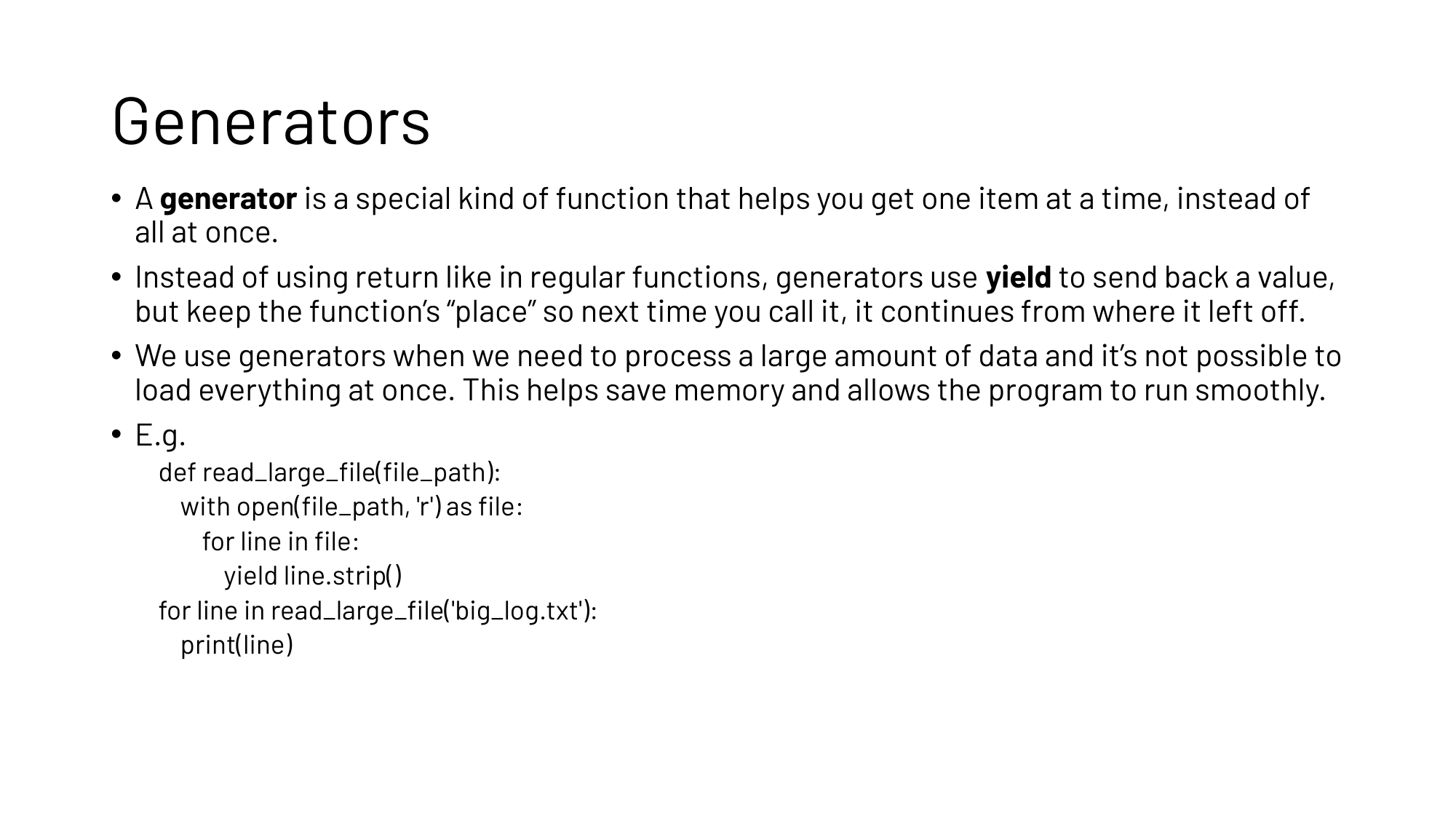

# Generators
A generator is a special kind of function that helps you get one item at a time, instead of all at once.
Instead of using return like in regular functions, generators use yield to send back a value, but keep the function’s “place” so next time you call it, it continues from where it left off.
We use generators when we need to process a large amount of data and it’s not possible to load everything at once. This helps save memory and allows the program to run smoothly.
E.g.
def read_large_file(file_path):
    with open(file_path, 'r') as file:
        for line in file:
            yield line.strip()
for line in read_large_file('big_log.txt'):
    print(line)